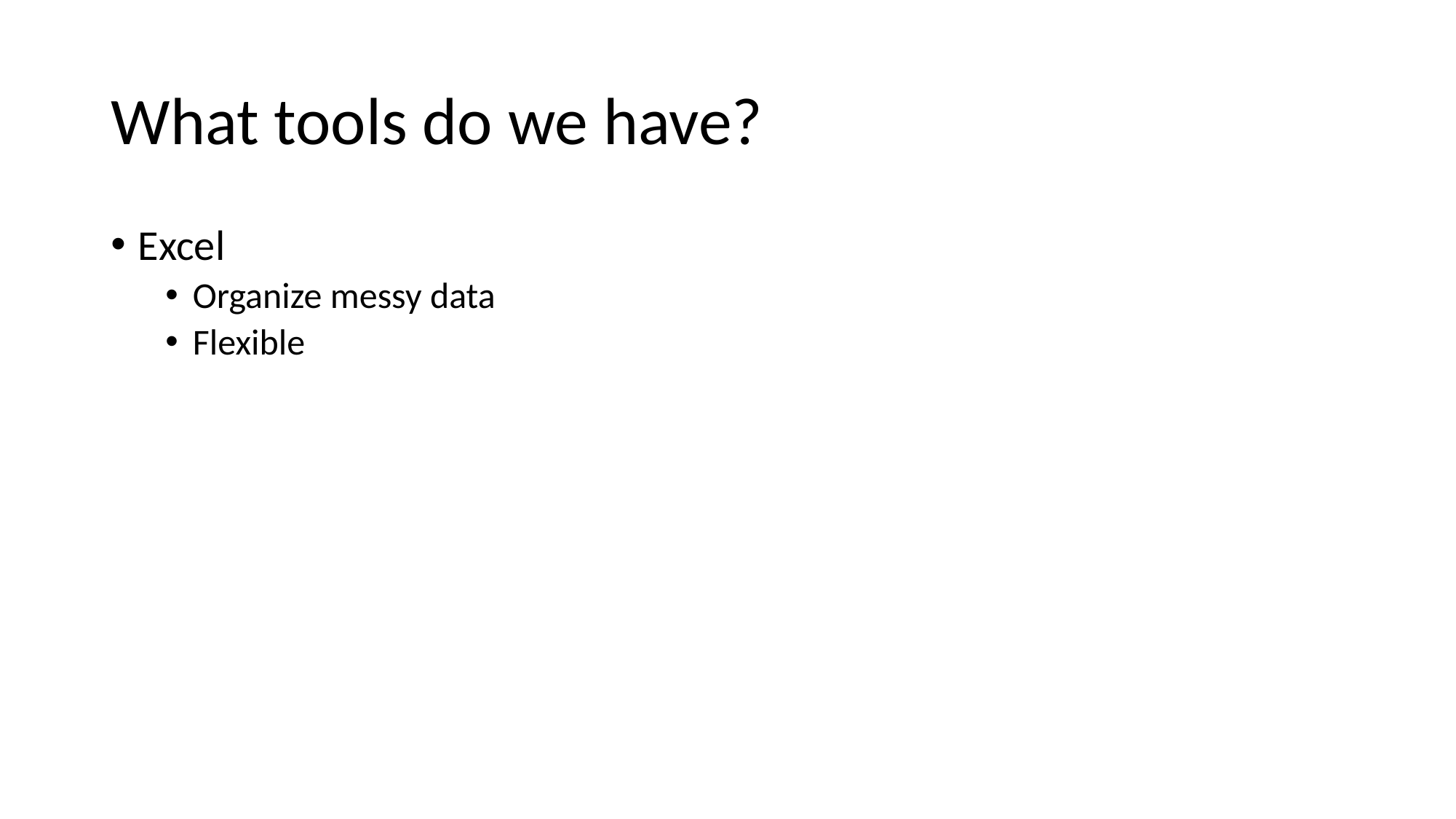

# What tools do we have?
Excel
Organize messy data
Flexible